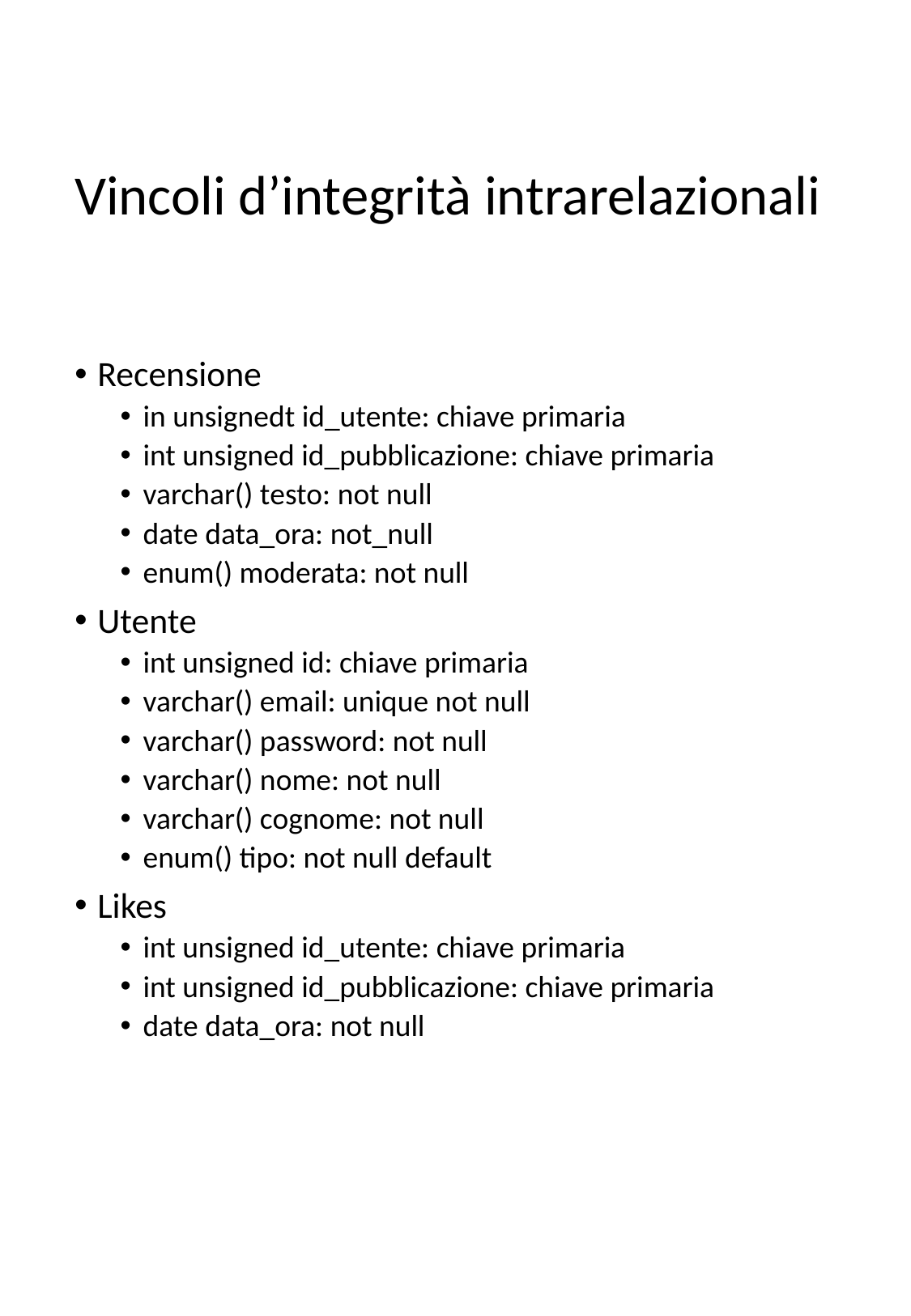

# Vincoli d’integrità intrarelazionali
Recensione
in unsignedt id_utente: chiave primaria
int unsigned id_pubblicazione: chiave primaria
varchar() testo: not null
date data_ora: not_null
enum() moderata: not null
Utente
int unsigned id: chiave primaria
varchar() email: unique not null
varchar() password: not null
varchar() nome: not null
varchar() cognome: not null
enum() tipo: not null default
Likes
int unsigned id_utente: chiave primaria
int unsigned id_pubblicazione: chiave primaria
date data_ora: not null